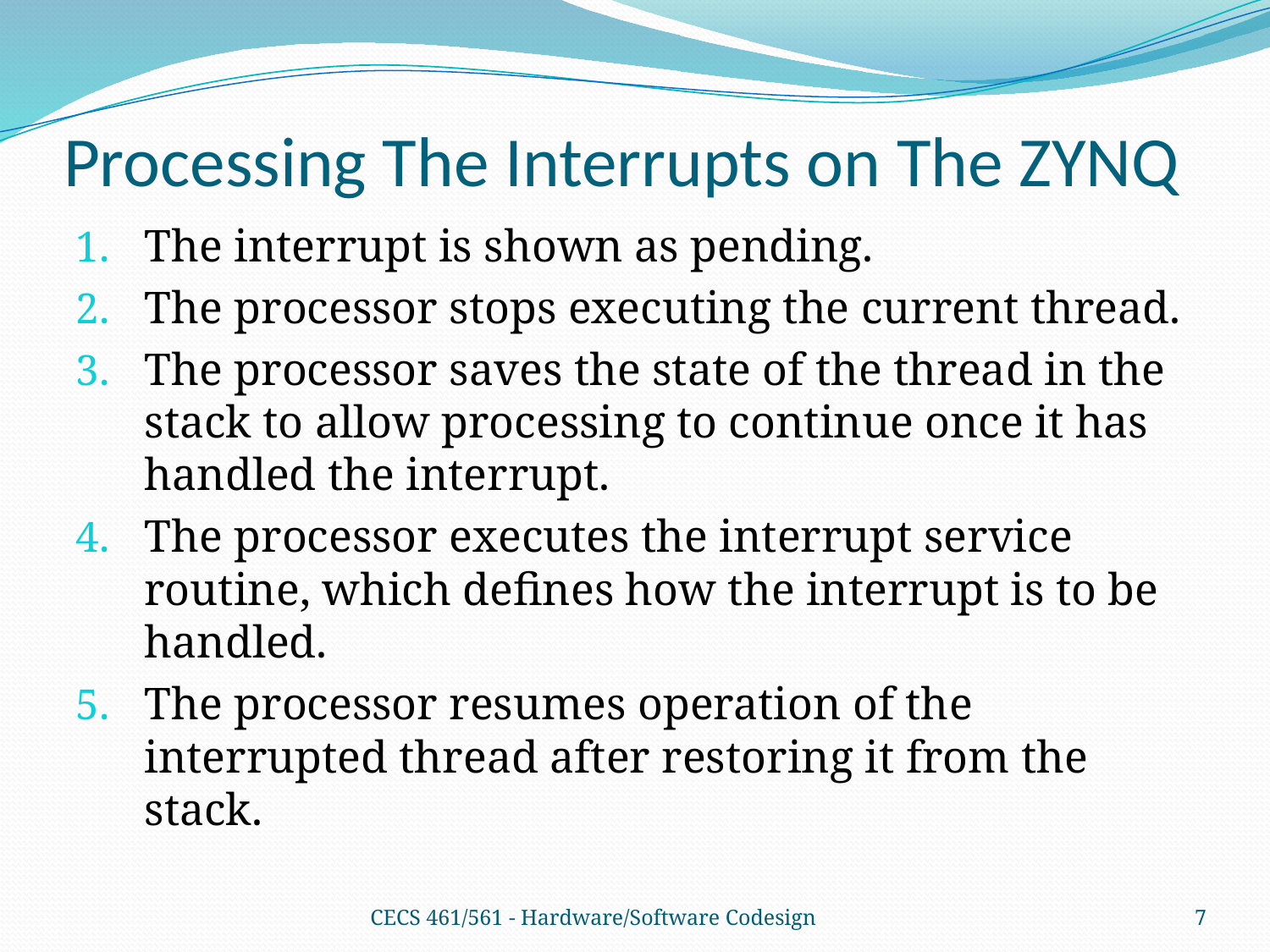

# Processing The Interrupts on The ZYNQ
The interrupt is shown as pending.
The processor stops executing the current thread.
The processor saves the state of the thread in the stack to allow processing to continue once it has handled the interrupt.
The processor executes the interrupt service routine, which defines how the interrupt is to be handled.
The processor resumes operation of the interrupted thread after restoring it from the stack.
CECS 461/561 - Hardware/Software Codesign
7